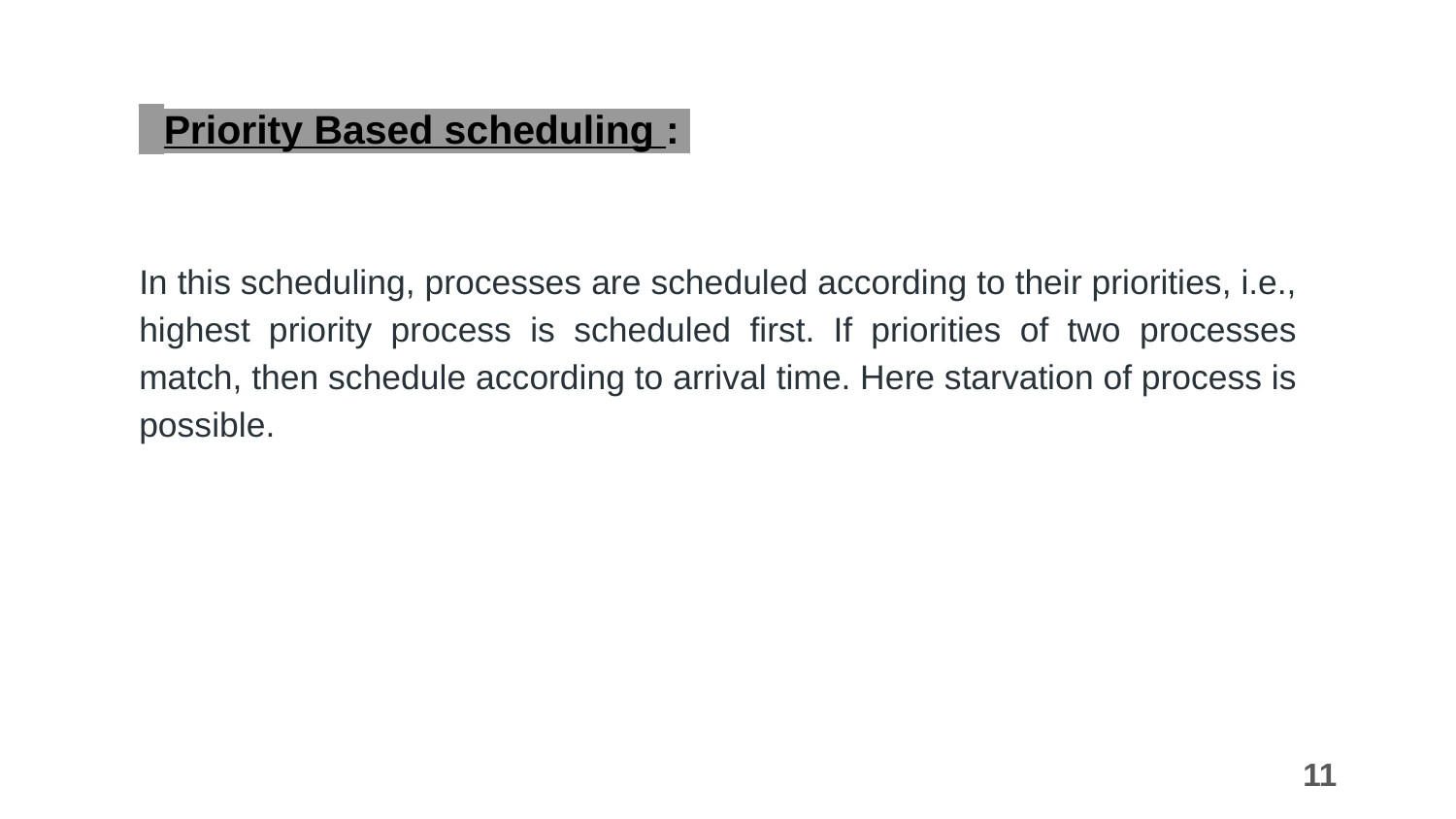

# Priority Based scheduling :

In this scheduling, processes are scheduled according to their priorities, i.e., highest priority process is scheduled first. If priorities of two processes match, then schedule according to arrival time. Here starvation of process is possible.
11